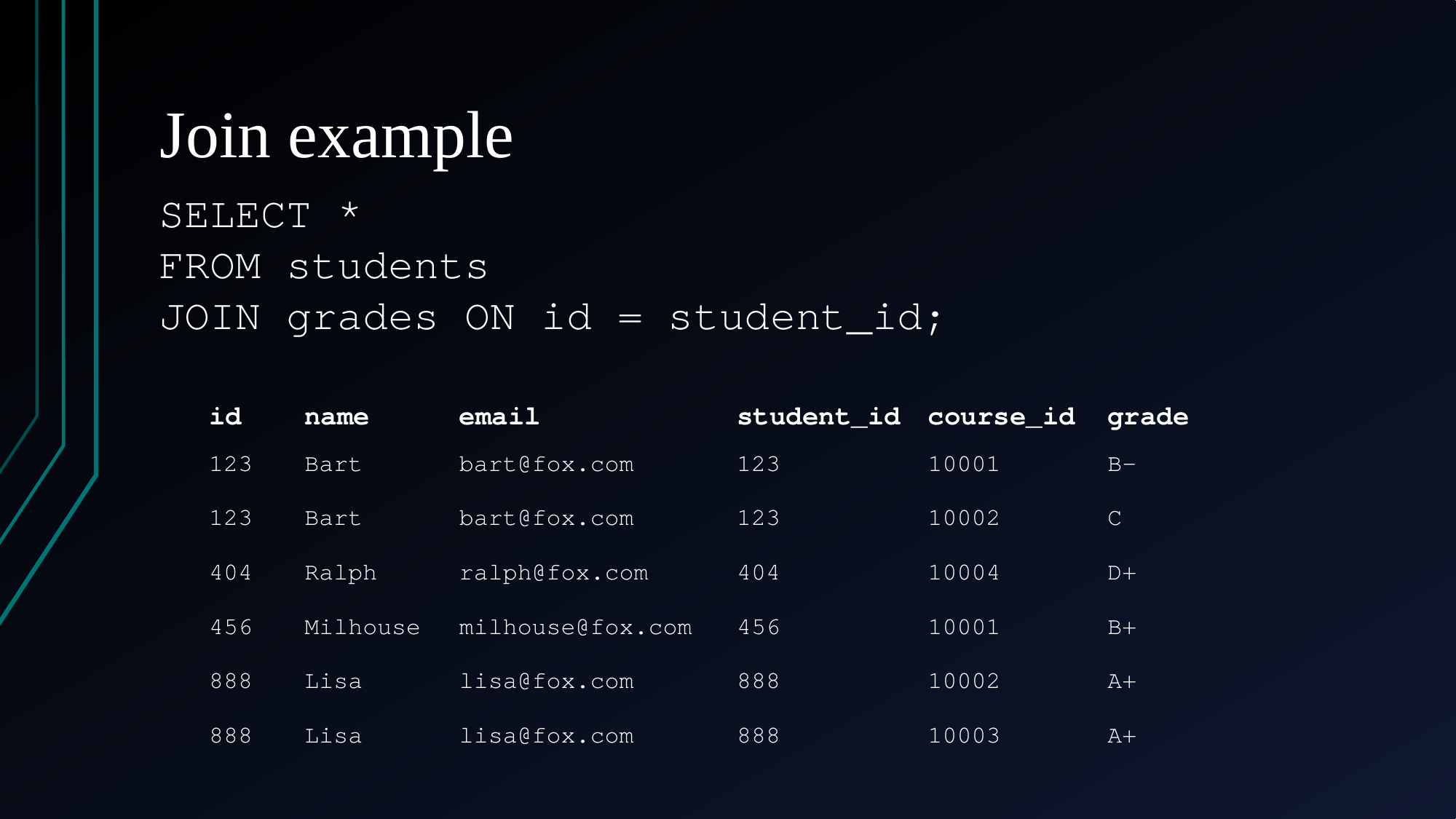

# Join example
SELECT *
FROM students
JOIN grades ON id = student_id;
| id | name | email | student\_id | course\_id | grade |
| --- | --- | --- | --- | --- | --- |
| 123 | Bart | bart@fox.com | 123 | 10001 | B- |
| 123 | Bart | bart@fox.com | 123 | 10002 | C |
| 404 | Ralph | ralph@fox.com | 404 | 10004 | D+ |
| 456 | Milhouse | milhouse@fox.com | 456 | 10001 | B+ |
| 888 | Lisa | lisa@fox.com | 888 | 10002 | A+ |
| 888 | Lisa | lisa@fox.com | 888 | 10003 | A+ |